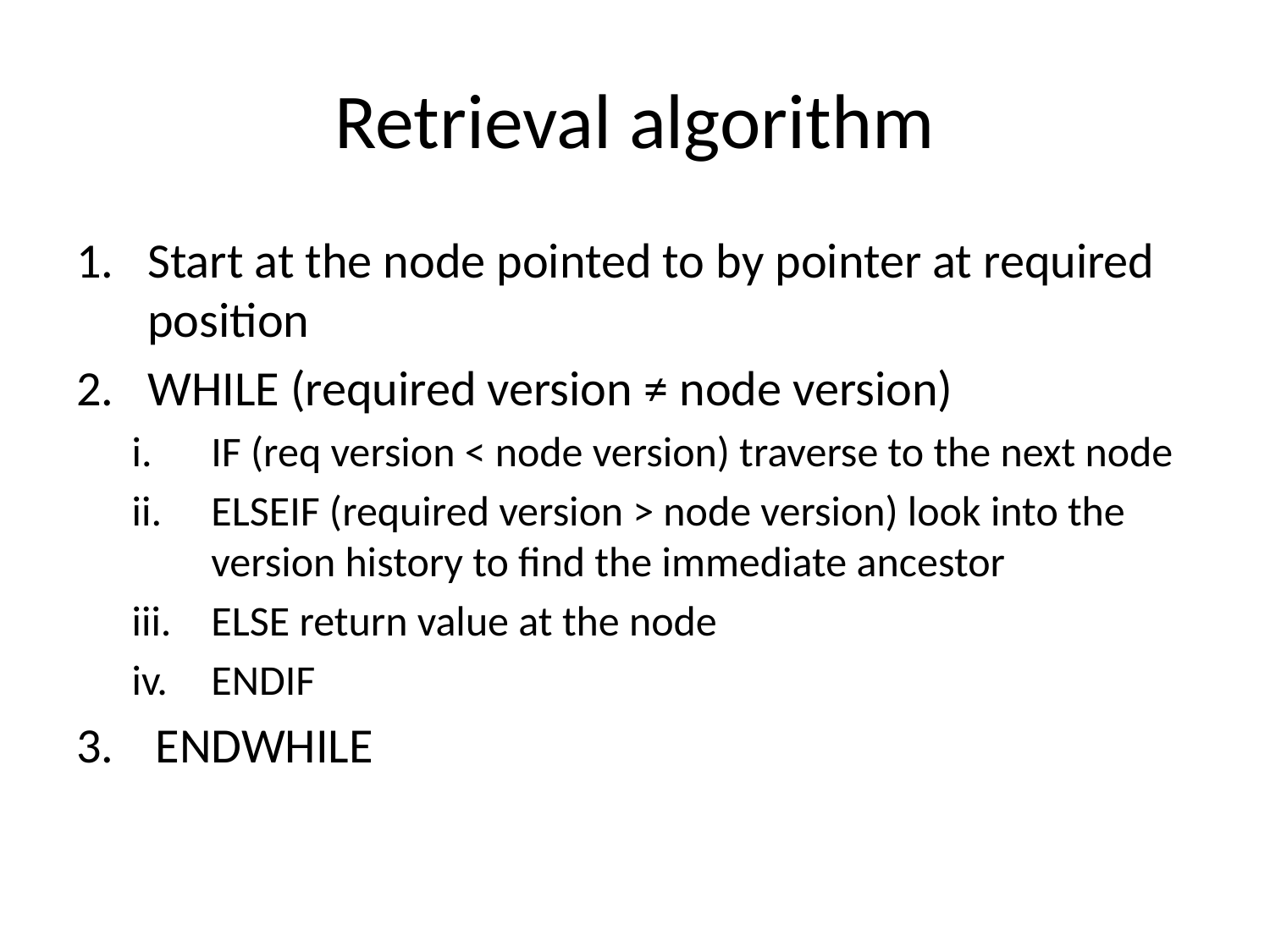

# Retrieval algorithm
Start at the node pointed to by pointer at required position
WHILE (required version ≠ node version)
IF (req version < node version) traverse to the next node
ELSEIF (required version > node version) look into the version history to find the immediate ancestor
ELSE return value at the node
ENDIF
ENDWHILE